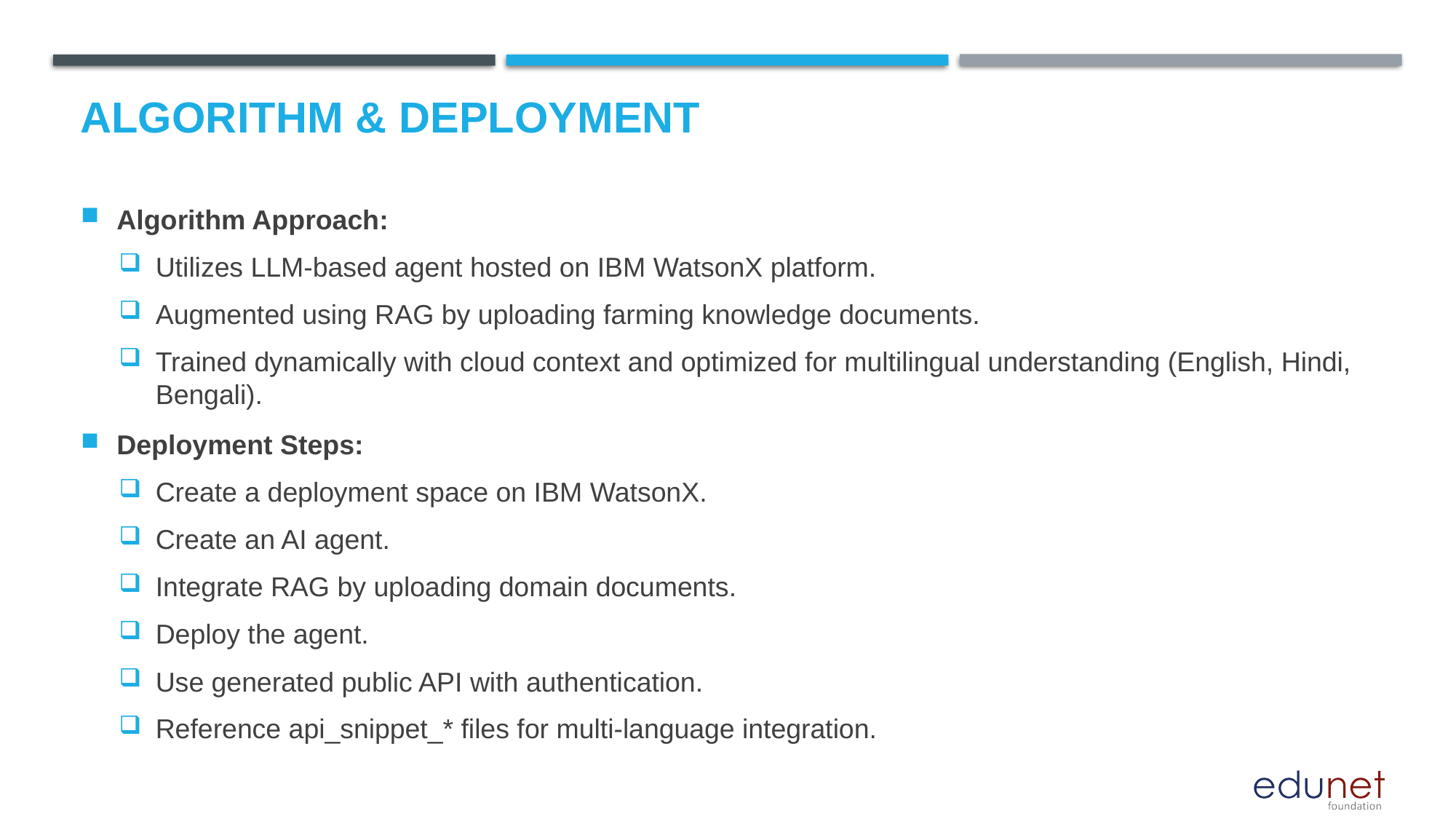

# Algorithm & Deployment
Algorithm Approach:
Utilizes LLM-based agent hosted on IBM WatsonX platform.
Augmented using RAG by uploading farming knowledge documents.
Trained dynamically with cloud context and optimized for multilingual understanding (English, Hindi, Bengali).
Deployment Steps:
Create a deployment space on IBM WatsonX.
Create an AI agent.
Integrate RAG by uploading domain documents.
Deploy the agent.
Use generated public API with authentication.
Reference api_snippet_* files for multi-language integration.